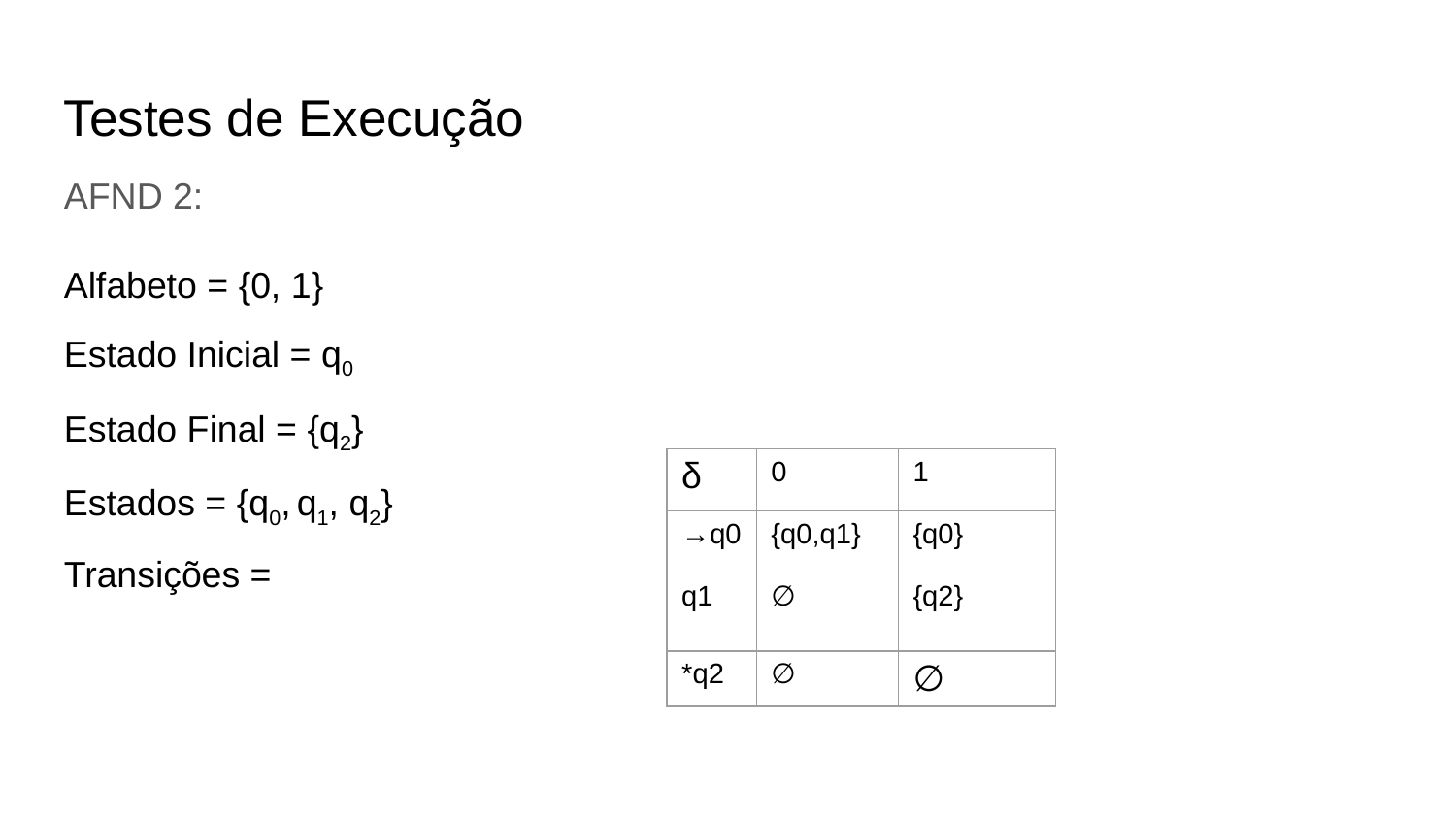

Testes de Execução
AFND 2:
Alfabeto = {0, 1}
Estado Inicial = q0
Estado Final = {q2}
Estados = {q0, q1, q2}
Transições =
| δ | 0 | 1 |
| --- | --- | --- |
| →q0 | {q0,q1} | {q0} |
| q1 | ∅ | {q2} |
| \*q2 | ∅ | ∅ |